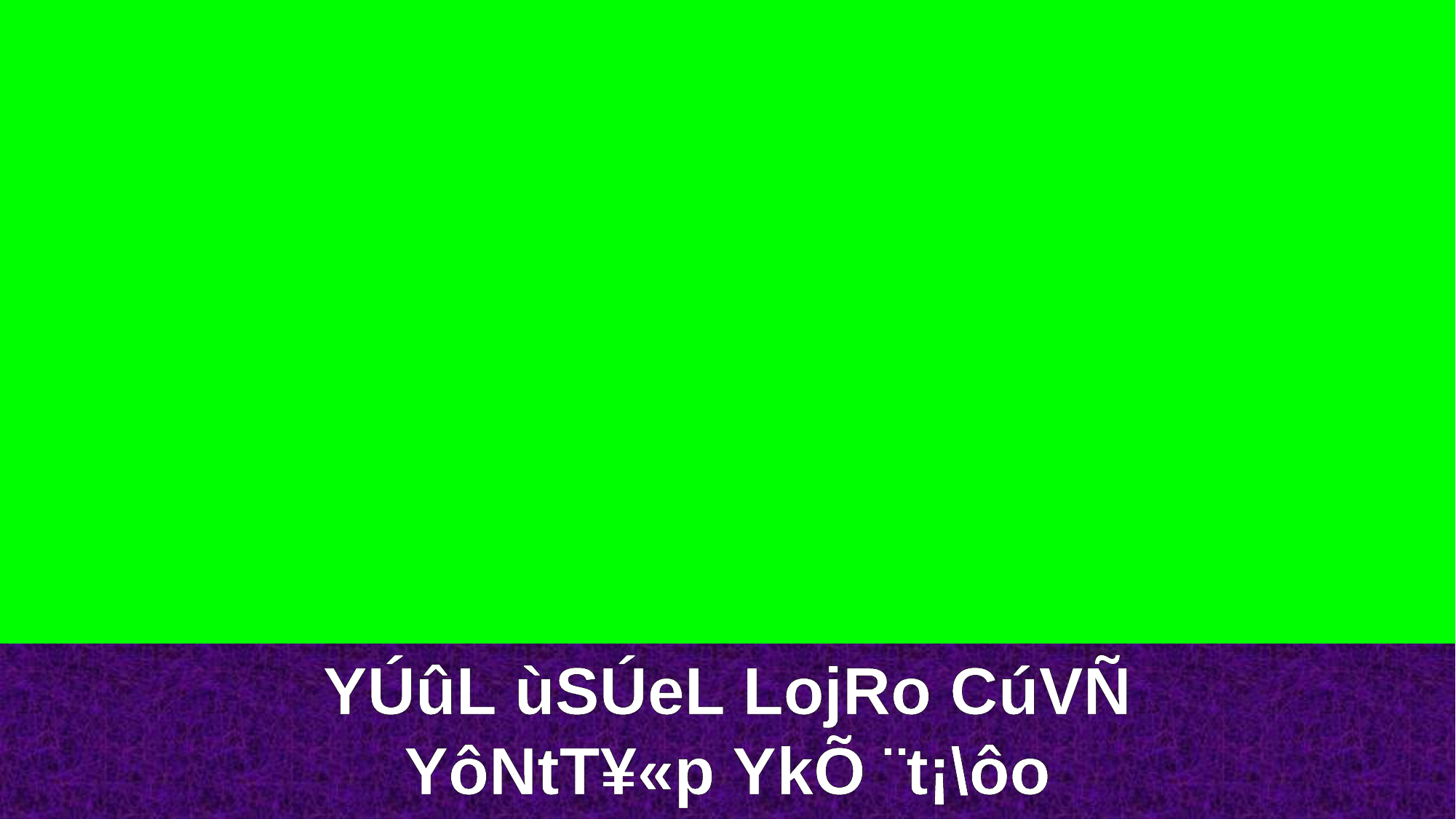

YÚûL ùSÚeL LojRo CúVÑ YôNtT¥«p YkÕ ¨t¡\ôo